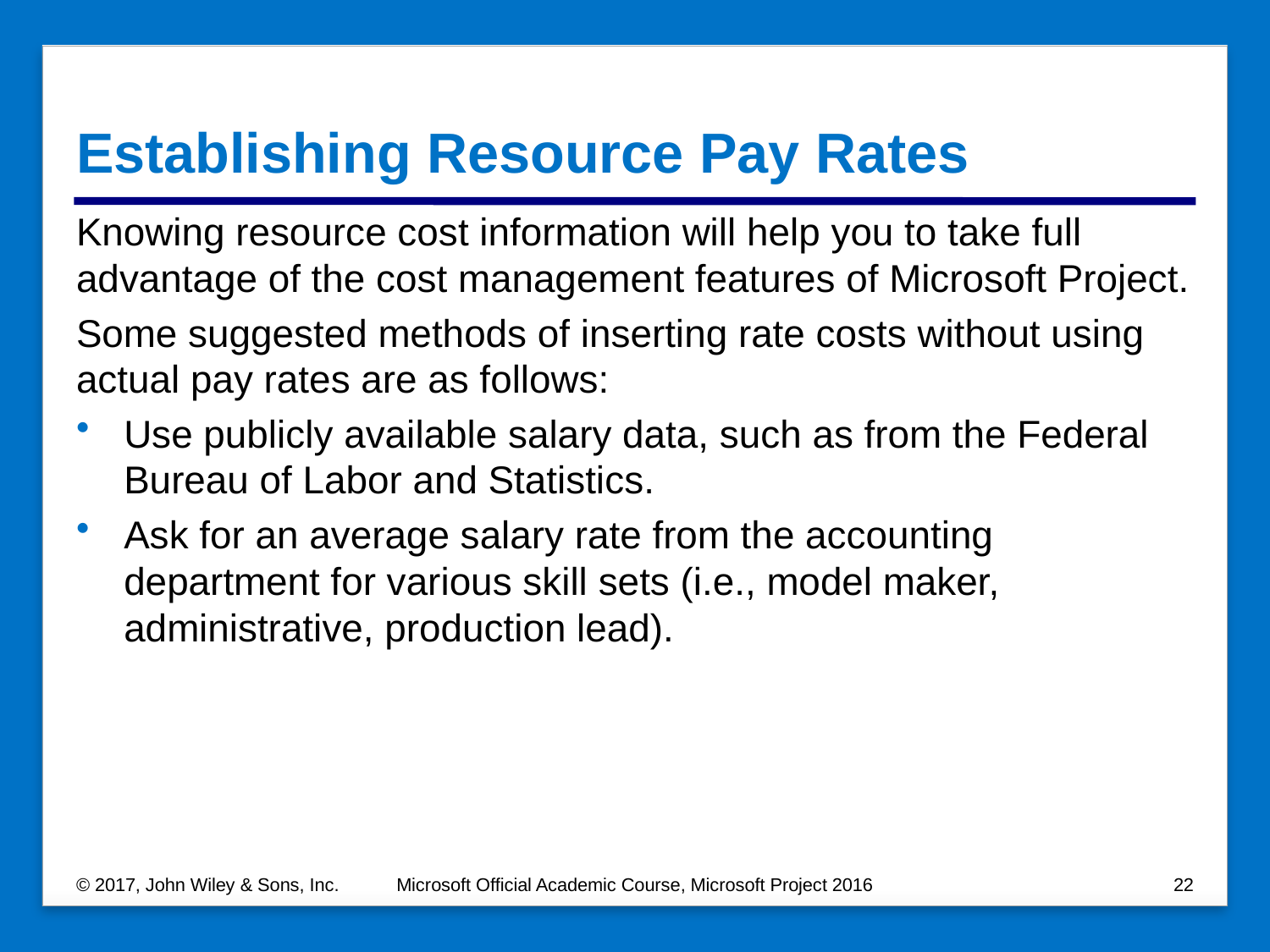

# Establishing Resource Pay Rates
Knowing resource cost information will help you to take full advantage of the cost management features of Microsoft Project.
Some suggested methods of inserting rate costs without using actual pay rates are as follows:
Use publicly available salary data, such as from the Federal Bureau of Labor and Statistics.
Ask for an average salary rate from the accounting department for various skill sets (i.e., model maker, administrative, production lead).
© 2017, John Wiley & Sons, Inc.
Microsoft Official Academic Course, Microsoft Project 2016
22